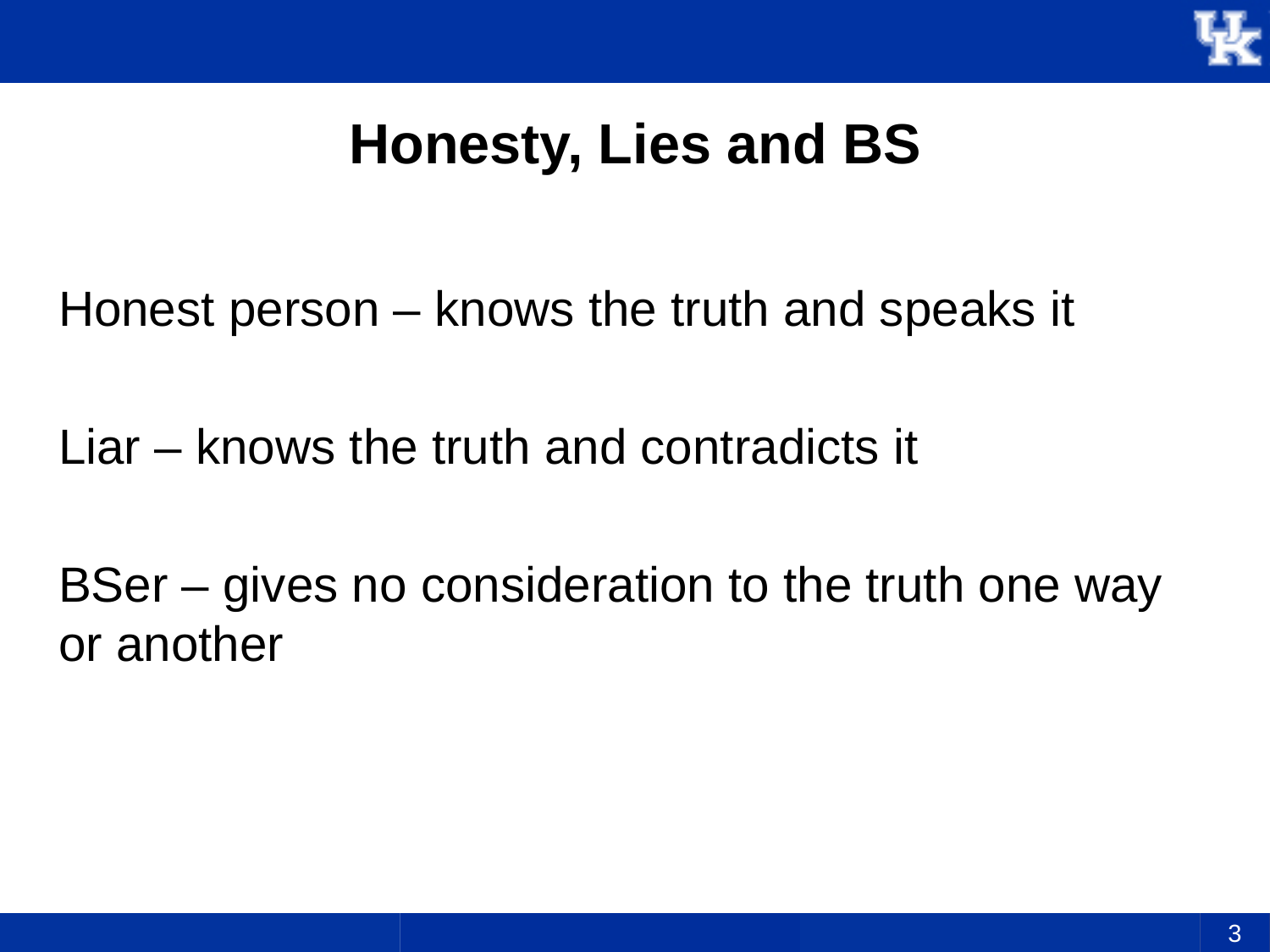

# Honesty, Lies and BS

Honest person – knows the truth and speaks it

Liar – knows the truth and contradicts it

BSer – gives no consideration to the truth one way or another
3